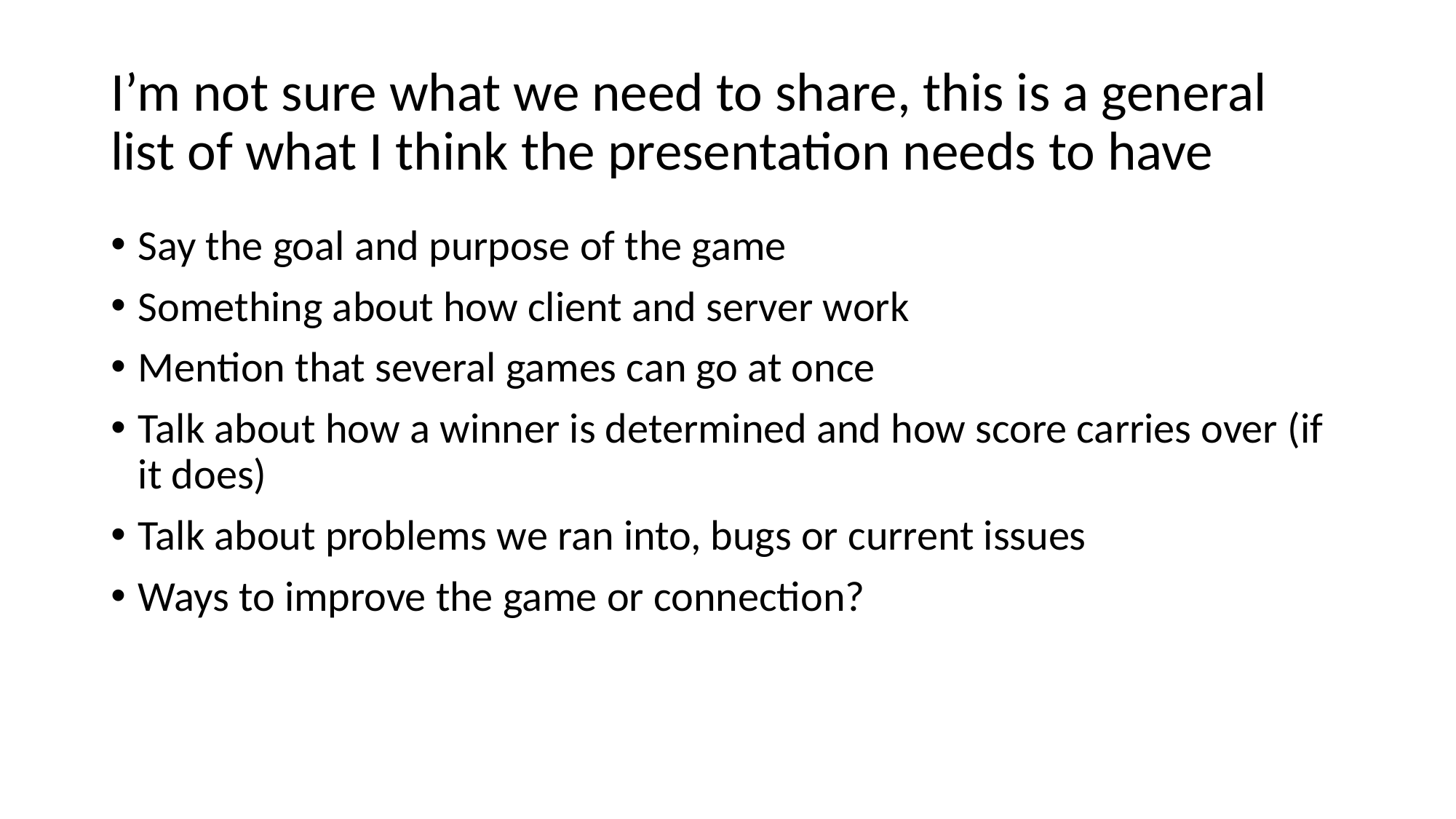

# I’m not sure what we need to share, this is a general list of what I think the presentation needs to have
Say the goal and purpose of the game
Something about how client and server work
Mention that several games can go at once
Talk about how a winner is determined and how score carries over (if it does)
Talk about problems we ran into, bugs or current issues
Ways to improve the game or connection?